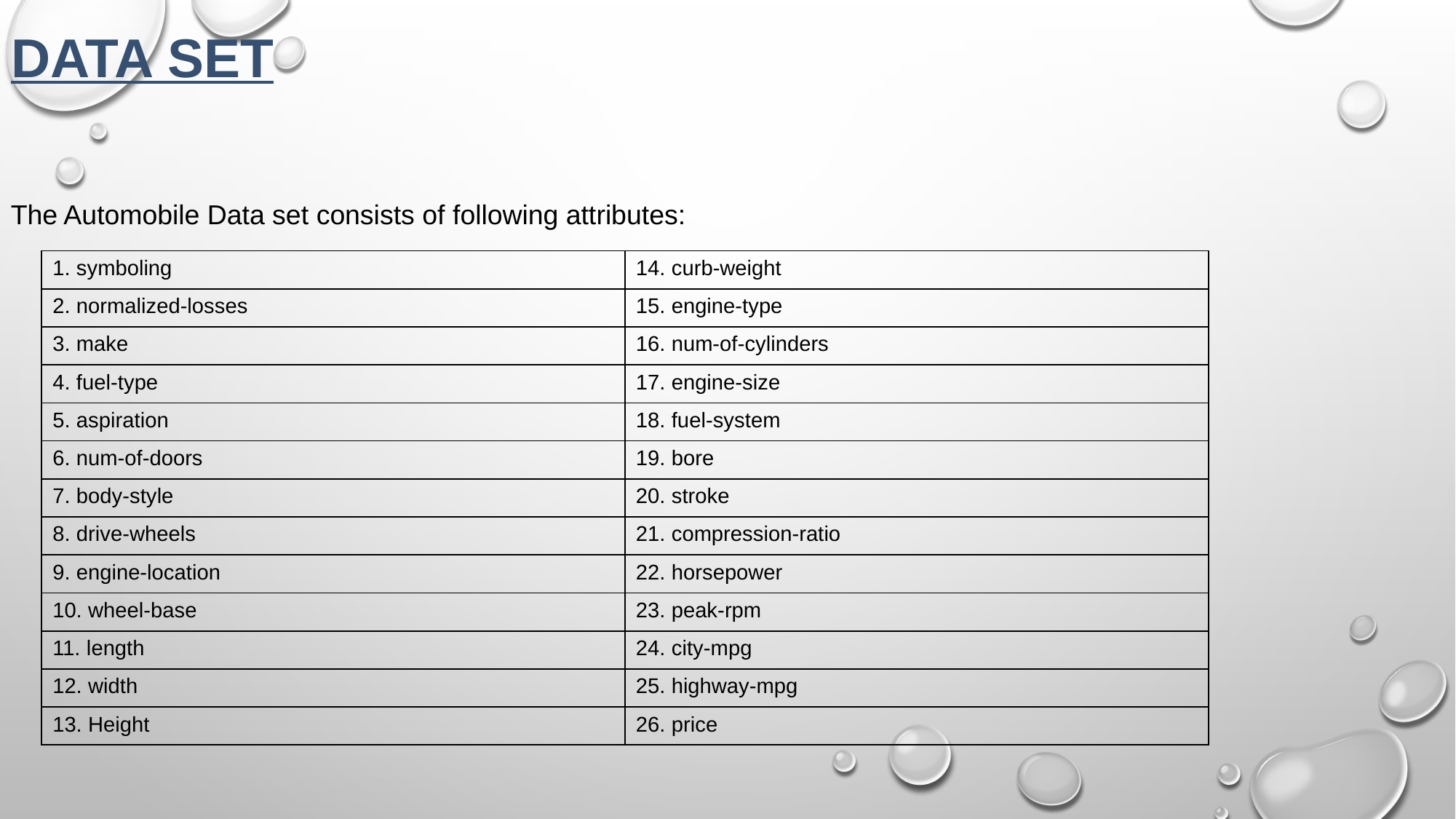

# Data set
The Automobile Data set consists of following attributes:
| 1. symboling | 14. curb-weight |
| --- | --- |
| 2. normalized-losses | 15. engine-type |
| 3. make | 16. num-of-cylinders |
| 4. fuel-type | 17. engine-size |
| 5. aspiration | 18. fuel-system |
| 6. num-of-doors | 19. bore |
| 7. body-style | 20. stroke |
| 8. drive-wheels | 21. compression-ratio |
| 9. engine-location | 22. horsepower |
| 10. wheel-base | 23. peak-rpm |
| 11. length | 24. city-mpg |
| 12. width | 25. highway-mpg |
| 13. Height | 26. price |